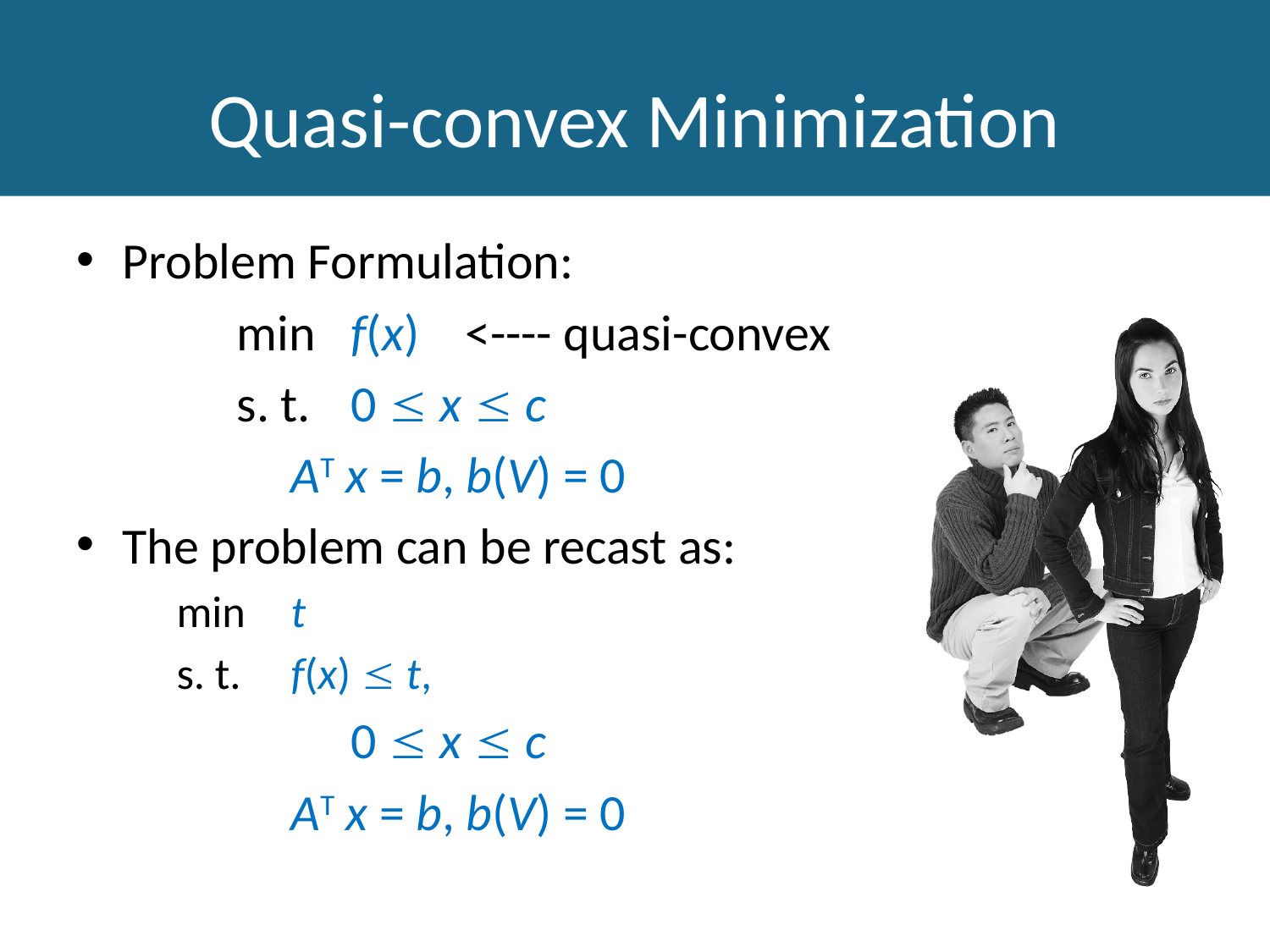

# Quasi-convex Minimization
Problem Formulation:
		min	f(x)    <---- quasi-convex
		s. t.	0 ≤ x ≤ c
		 	AT x = b, b(V) = 0
The problem can be recast as:
	min	t
	s. t.	f(x) ≤ t,
			0 ≤ x ≤ c
		 	AT x = b, b(V) = 0